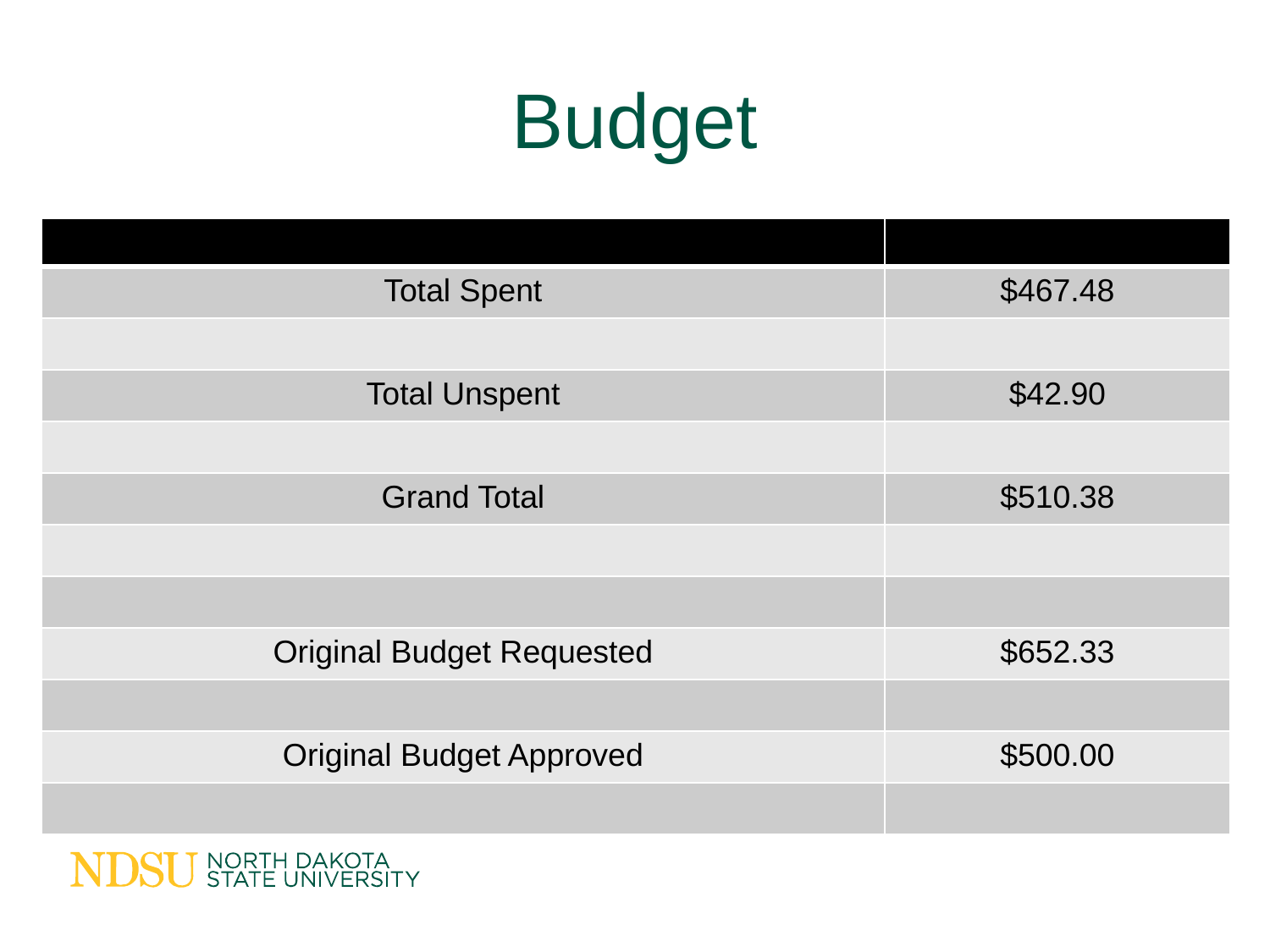

# Budget
|  |  |
| --- | --- |
| Total Spent | $467.48 |
|  |  |
| Total Unspent | $42.90 |
|  |  |
| Grand Total | $510.38 |
|  |  |
|  |  |
| Original Budget Requested | $652.33 |
|  |  |
| Original Budget Approved | $500.00 |
|  |  |